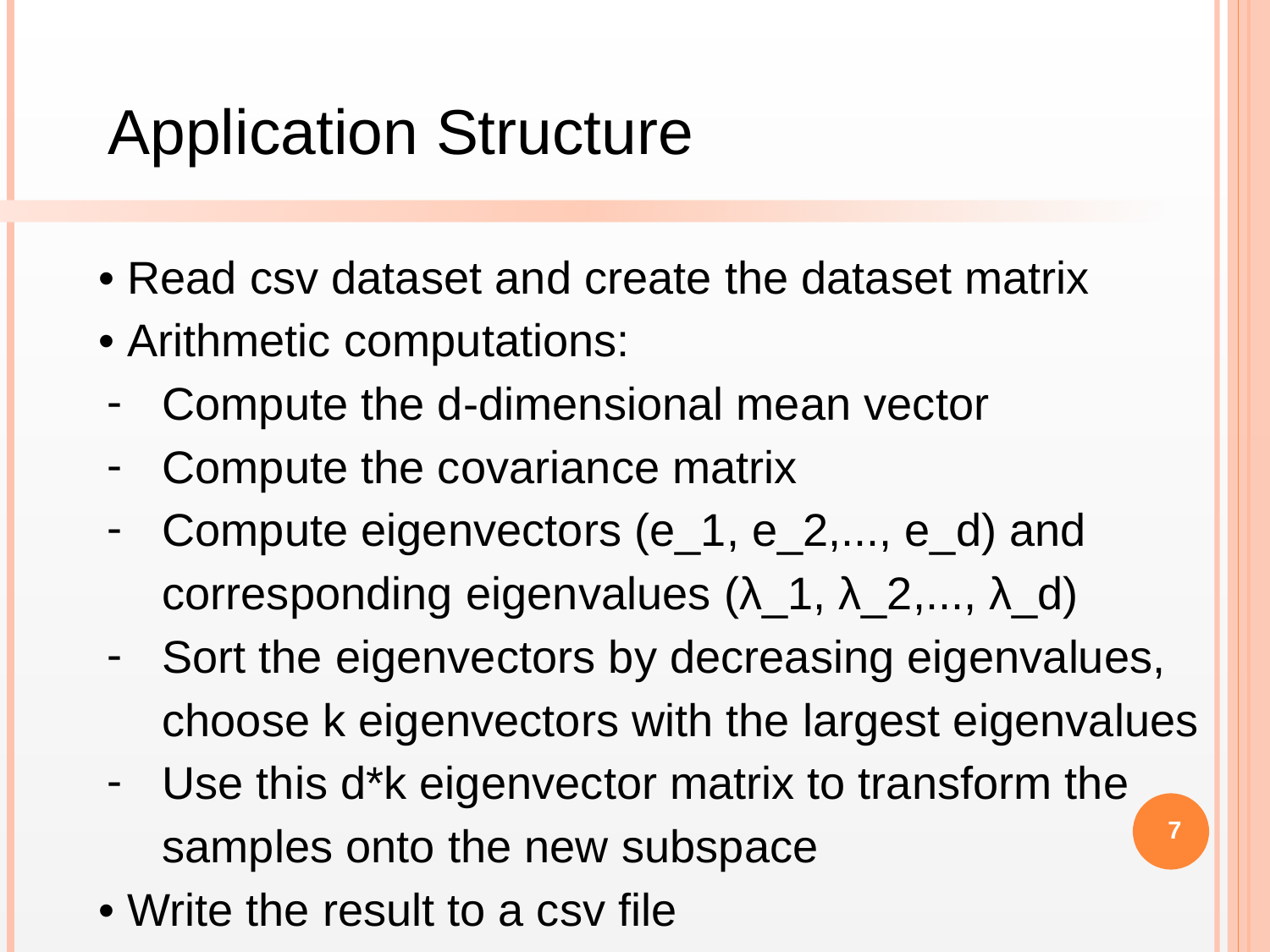

Application Structure
• Read csv dataset and create the dataset matrix
• Arithmetic computations:
Compute the d-dimensional mean vector
Compute the covariance matrix
Compute eigenvectors (e_1, e_2,..., e_d) and corresponding eigenvalues (λ_1, λ_2,..., λ_d)
Sort the eigenvectors by decreasing eigenvalues, choose k eigenvectors with the largest eigenvalues
Use this d*k eigenvector matrix to transform the samples onto the new subspace
• Write the result to a csv file

7